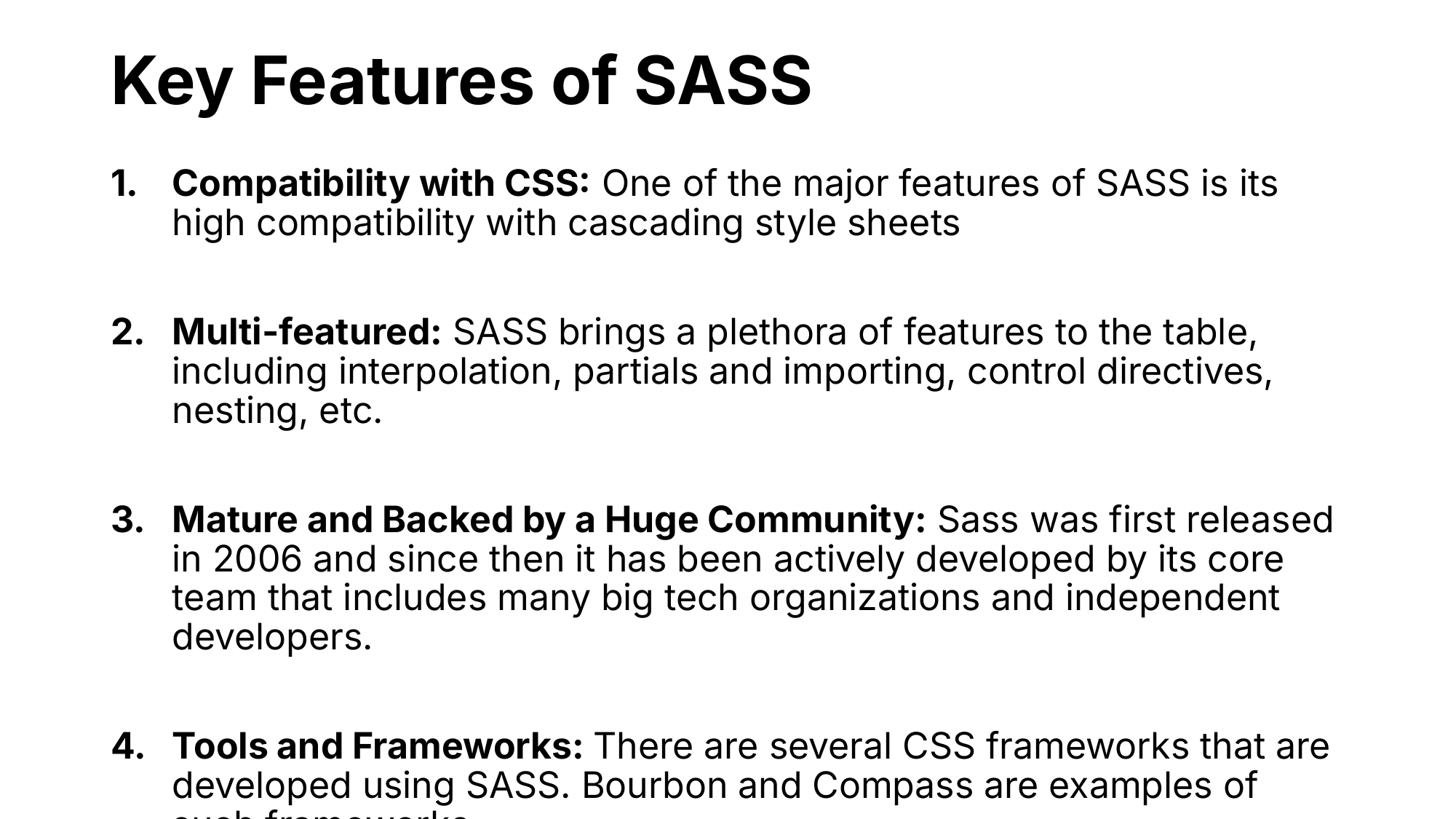

# Key Features of SASS
Compatibility with CSS: One of the major features of SASS is its high compatibility with cascading style sheets

Multi-featured: SASS brings a plethora of features to the table, including interpolation, partials and importing, control directives, nesting, etc.

Mature and Backed by a Huge Community: Sass was first released in 2006 and since then it has been actively developed by its core team that includes many big tech organizations and independent developers.

Tools and Frameworks: There are several CSS frameworks that are developed using SASS. Bourbon and Compass are examples of such frameworks.